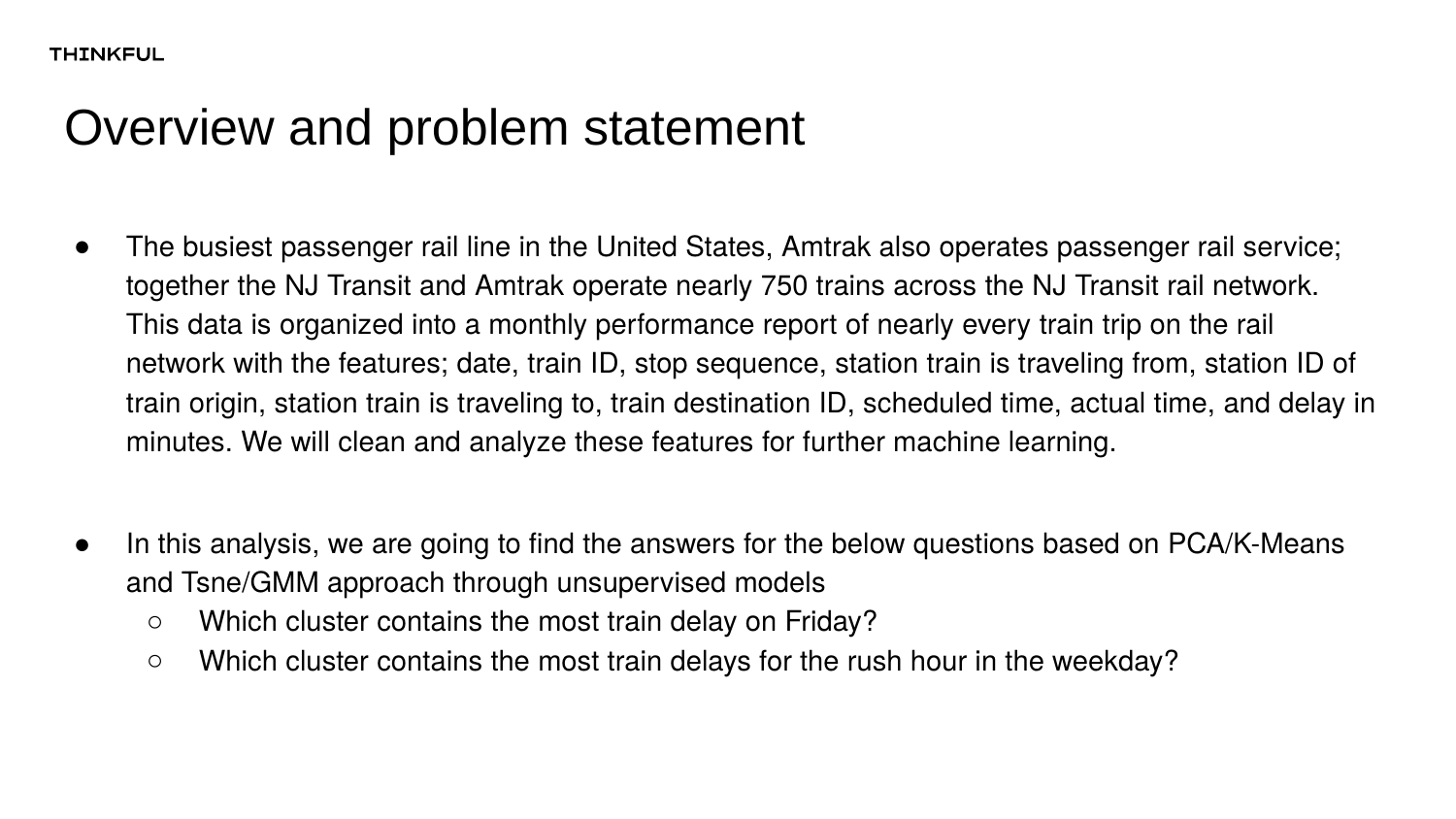

# Overview and problem statement
The busiest passenger rail line in the United States, Amtrak also operates passenger rail service; together the NJ Transit and Amtrak operate nearly 750 trains across the NJ Transit rail network. This data is organized into a monthly performance report of nearly every train trip on the rail network with the features; date, train ID, stop sequence, station train is traveling from, station ID of train origin, station train is traveling to, train destination ID, scheduled time, actual time, and delay in minutes. We will clean and analyze these features for further machine learning.

In this analysis, we are going to find the answers for the below questions based on PCA/K-Means and Tsne/GMM approach through unsupervised models
Which cluster contains the most train delay on Friday?
Which cluster contains the most train delays for the rush hour in the weekday?